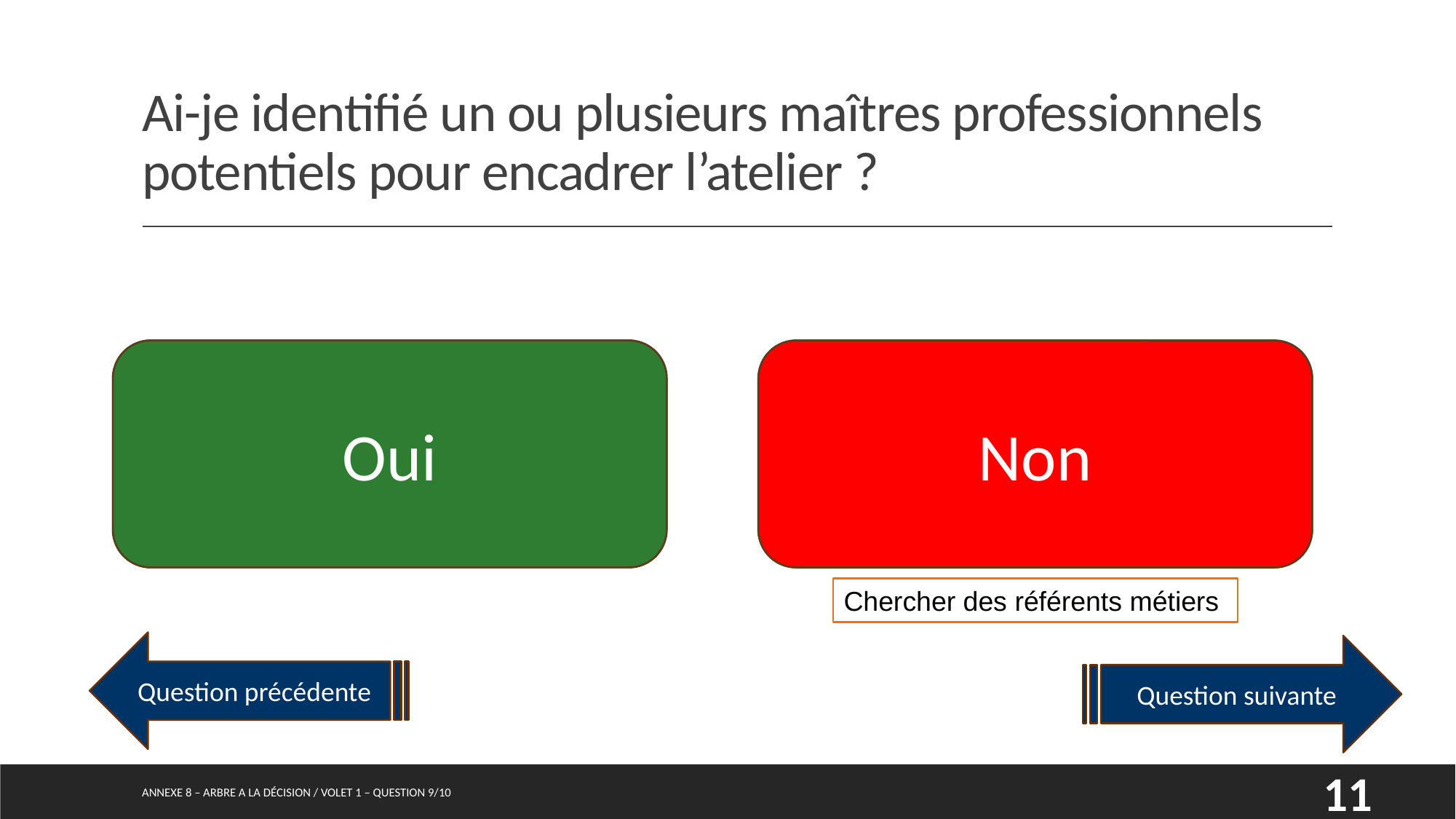

# Ai-je identifié un ou plusieurs maîtres professionnels potentiels pour encadrer l’atelier ?
Oui
Oui
Non
Non
Chercher des référents métiers
Question précédente
Question suivante
Annexe 8 – arbre a la décision / Volet 1 – Question 9/10
11